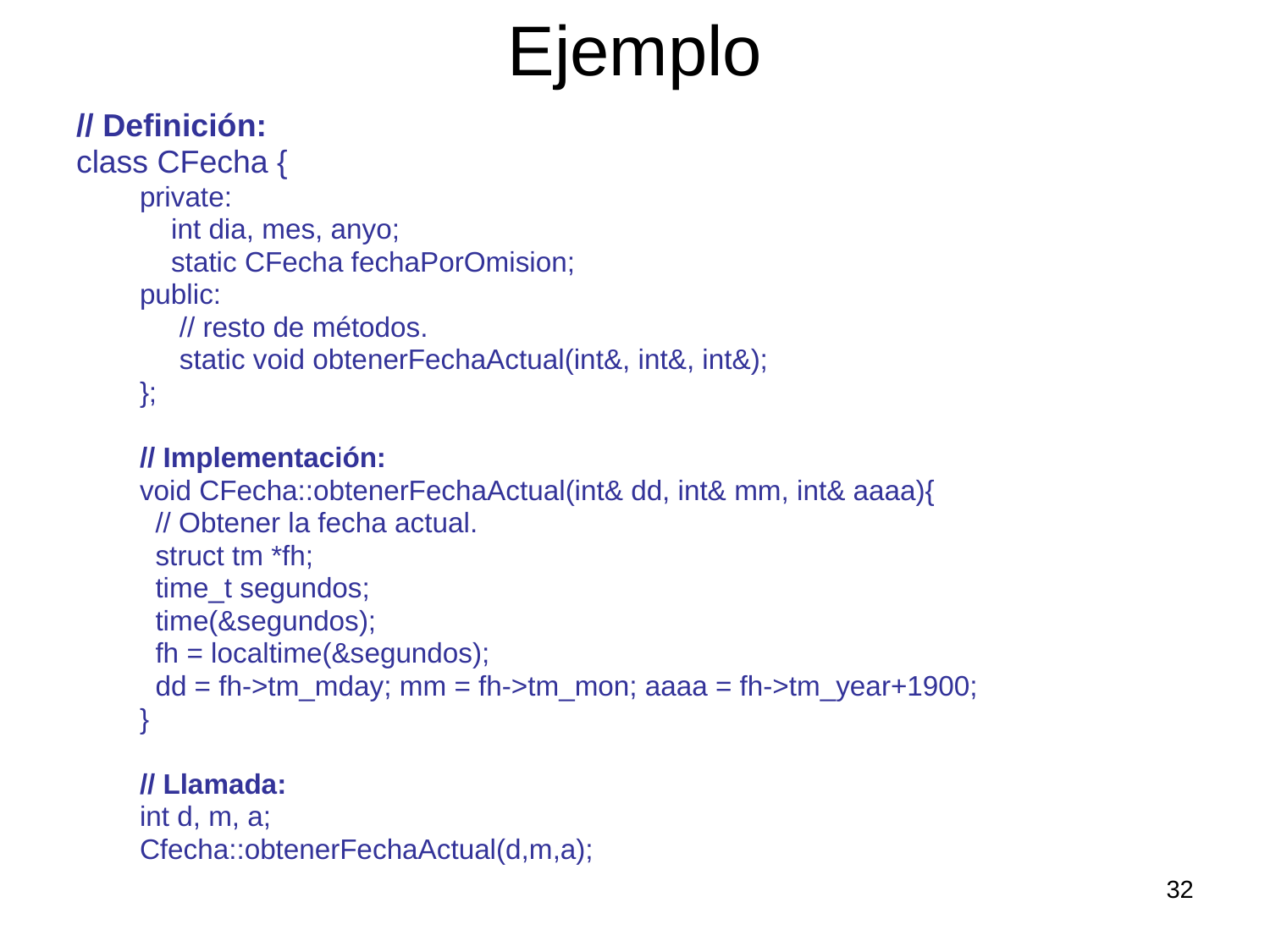

# Ejemplo
// Definición:
class CFecha {
private:
    int dia, mes, anyo;
    static CFecha fechaPorOmision;
public:
	// resto de métodos.
	static void obtenerFechaActual(int&, int&, int&);
};

// Implementación:
void CFecha::obtenerFechaActual(int& dd, int& mm, int& aaaa){
  // Obtener la fecha actual.
  struct tm *fh;
  time_t segundos;
  time(&segundos);
  fh = localtime(&segundos);
  dd = fh->tm_mday; mm = fh->tm_mon; aaaa = fh->tm_year+1900;
}

// Llamada:
int d, m, a;
Cfecha::obtenerFechaActual(d,m,a);
32